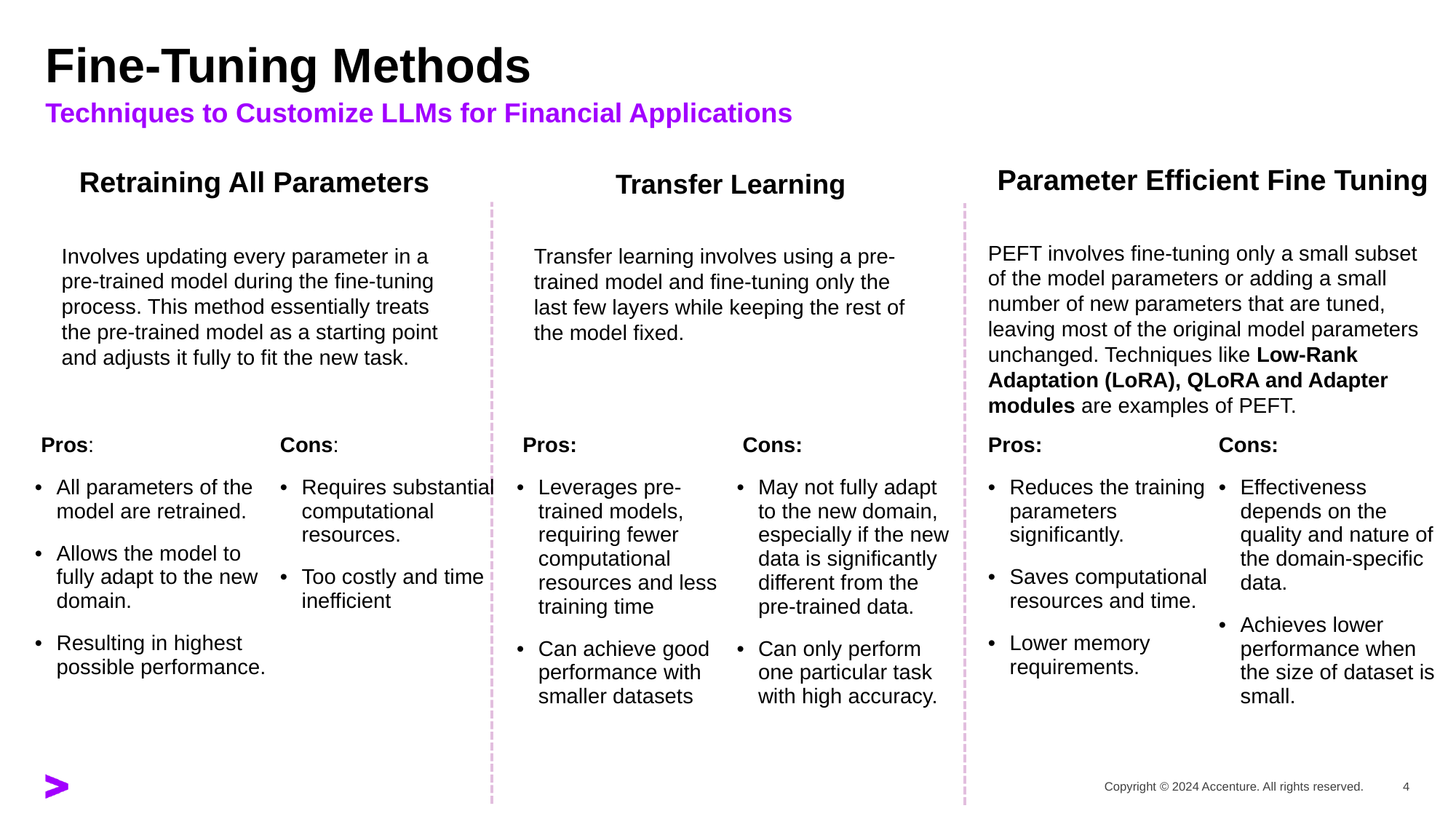

# Fine-Tuning Methods
Techniques to Customize LLMs for Financial Applications
Retraining All Parameters

Involves updating every parameter in a pre-trained model during the fine-tuning process. This method essentially treats the pre-trained model as a starting point and adjusts it fully to fit the new task.
Transfer Learning
Transfer learning involves using a pre-trained model and fine-tuning only the last few layers while keeping the rest of the model fixed.

Parameter Efficient Fine Tuning
PEFT involves fine-tuning only a small subset of the model parameters or adding a small number of new parameters that are tuned, leaving most of the original model parameters unchanged. Techniques like Low-Rank Adaptation (LoRA), QLoRA and Adapter modules are examples of PEFT.

| Pros: All parameters of the model are retrained. Allows the model to fully adapt to the new domain. Resulting in highest possible performance. | Cons: Requires substantial computational resources. Too costly and time inefficient |
| --- | --- |
| Pros: Leverages pre-trained models, requiring fewer computational resources and less training time Can achieve good performance with smaller datasets | Cons: May not fully adapt to the new domain, especially if the new data is significantly different from the pre-trained data. Can only perform one particular task with high accuracy. |
| --- | --- |
| Pros: Reduces the training parameters significantly. Saves computational resources and time. Lower memory requirements. | Cons: Effectiveness depends on the quality and nature of the domain-specific data. Achieves lower performance when the size of dataset is small. |
| --- | --- |